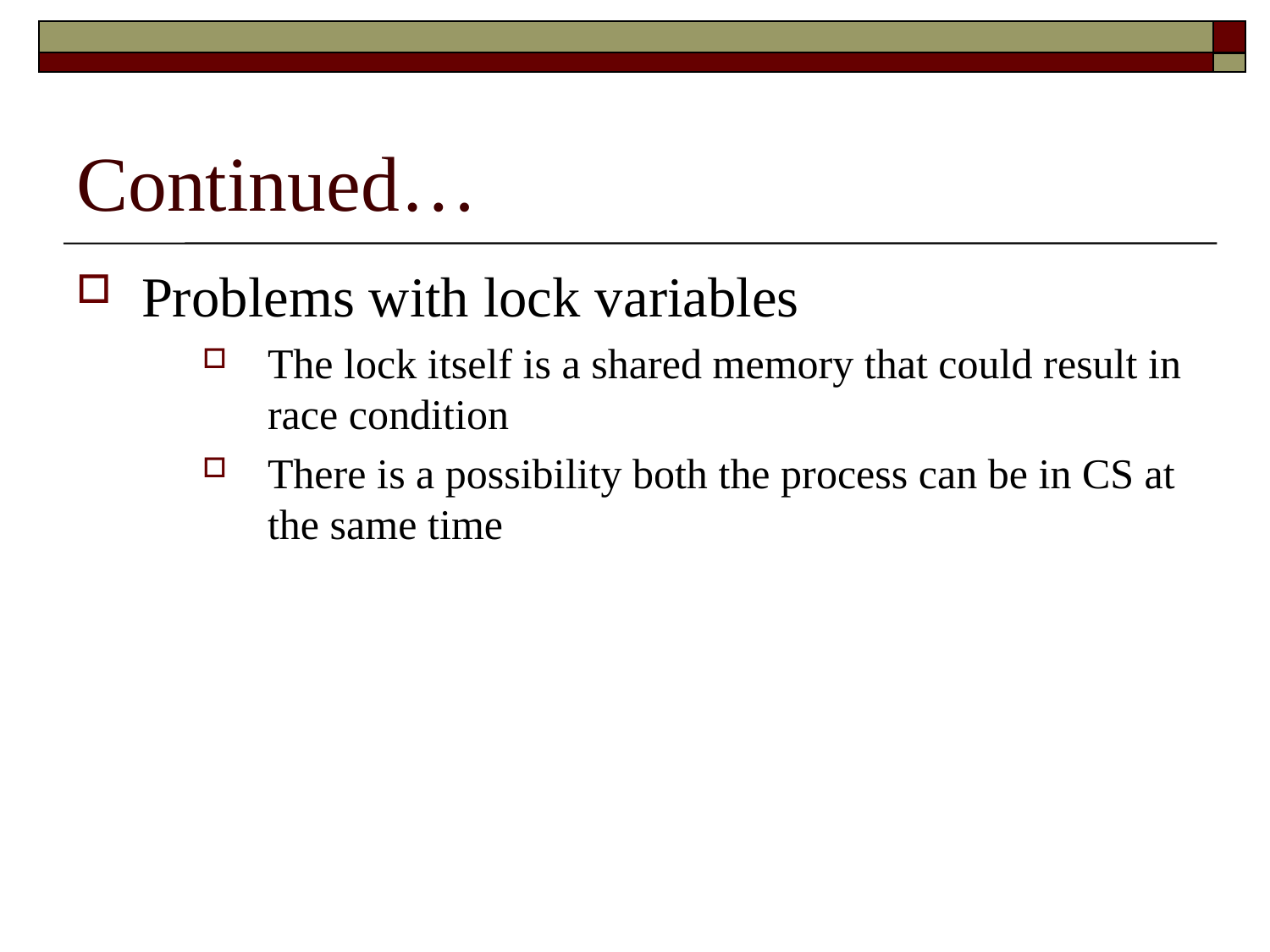

# Continued…
Problems with lock variables
The lock itself is a shared memory that could result in race condition
There is a possibility both the process can be in CS at the same time